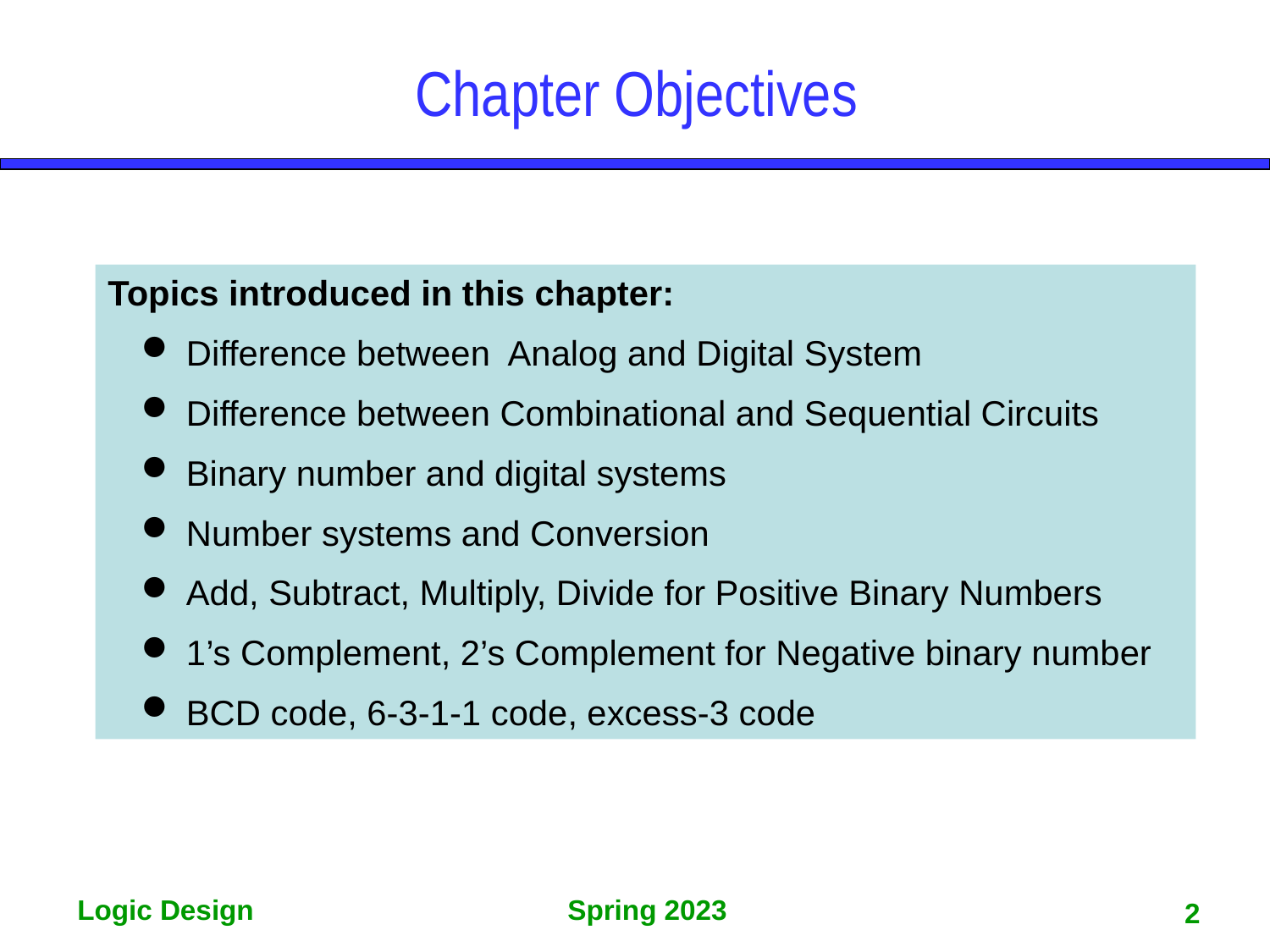

Chapter Objectives
Topics introduced in this chapter:
 Difference between  Analog and Digital System
 Difference between Combinational and Sequential Circuits
 Binary number and digital systems
 Number systems and Conversion
 Add, Subtract, Multiply, Divide for Positive Binary Numbers
 1’s Complement, 2’s Complement for Negative binary number
 BCD code, 6-3-1-1 code, excess-3 code
2